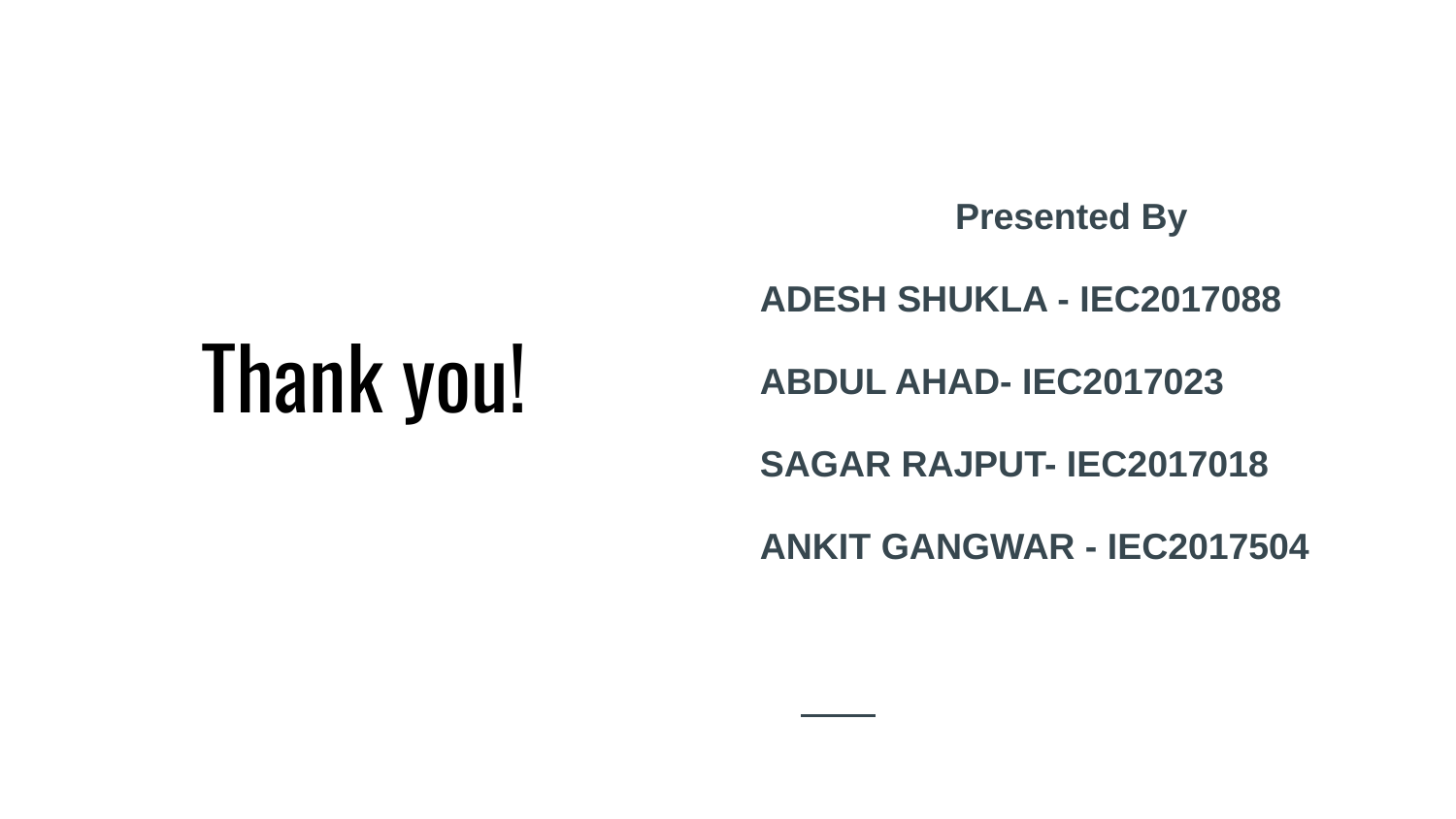

Presented By
ADESH SHUKLA - IEC2017088
ABDUL AHAD- IEC2017023
SAGAR RAJPUT- IEC2017018
ANKIT GANGWAR - IEC2017504

# Thank you!